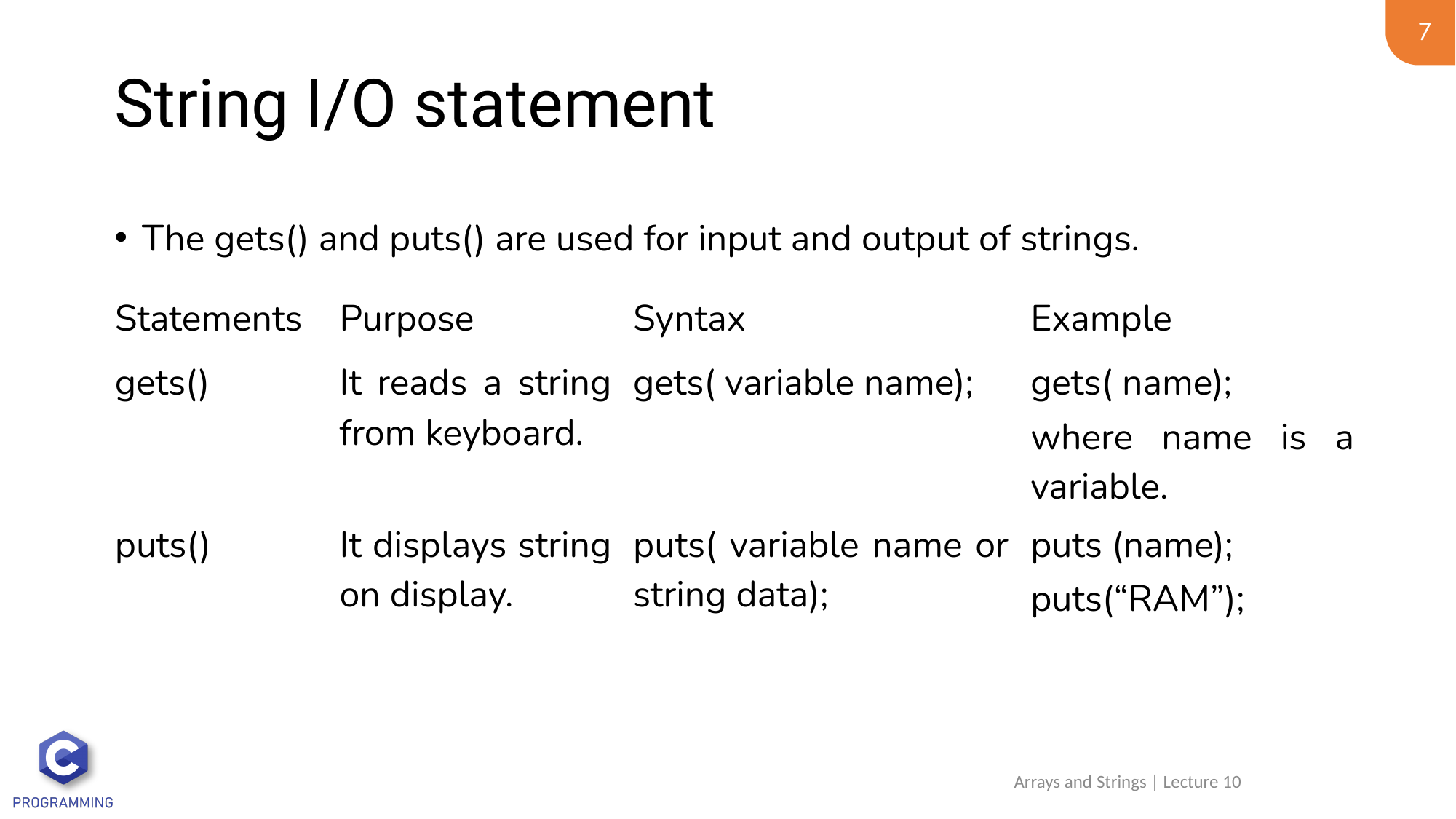

7
# String I/O statement
The gets() and puts() are used for input and output of strings.

| Statements | Purpose | Syntax | Example |
| --- | --- | --- | --- |
| gets() | It reads a string from keyboard. | gets( variable name); | gets( name); where name is a variable. |
| puts() | It displays string on display. | puts( variable name or string data); | puts (name); puts(“RAM”); |
Arrays and Strings | Lecture 10